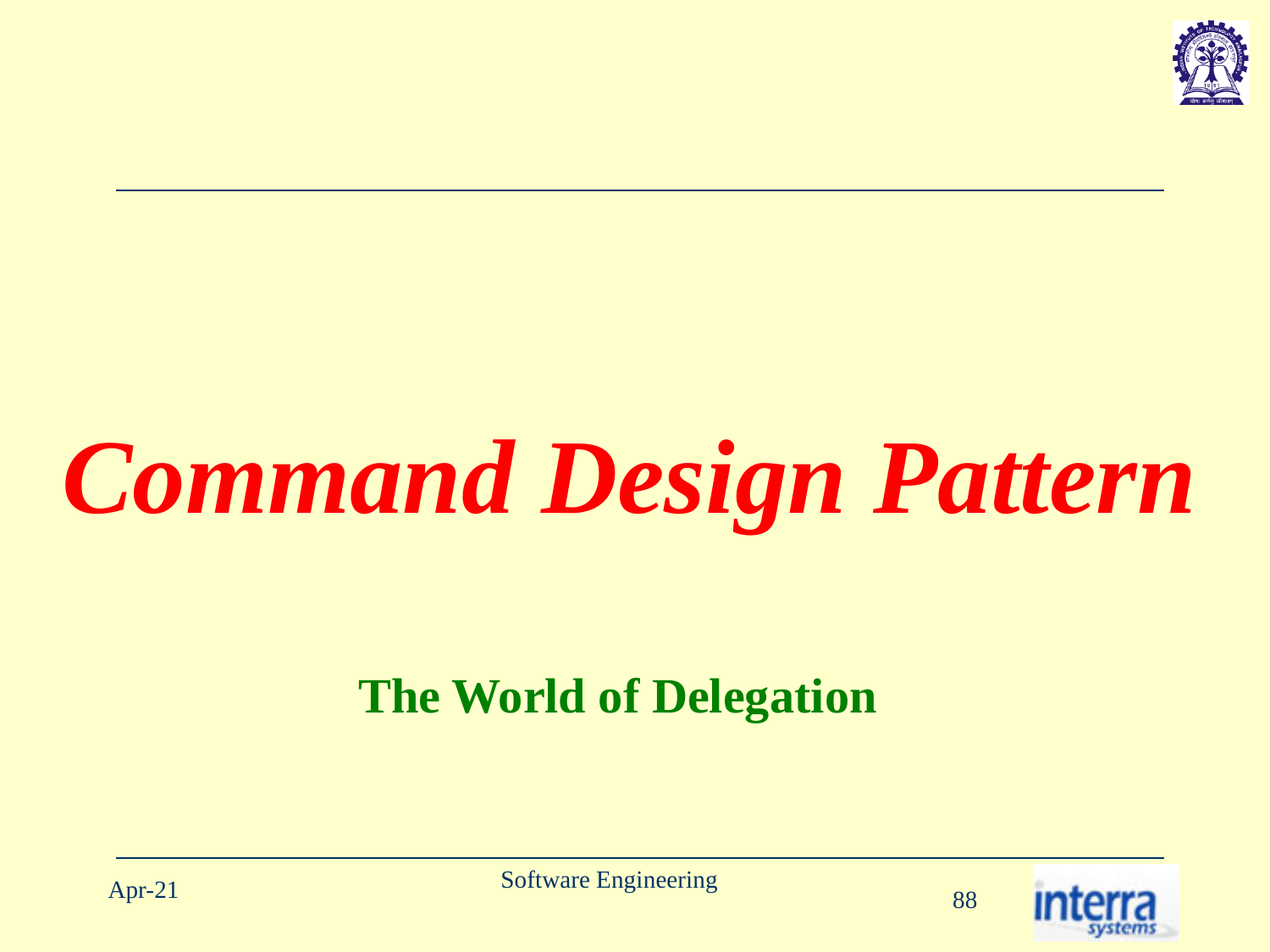

# Command Design Pattern
The World of Delegation
Software Engineering
Apr-21